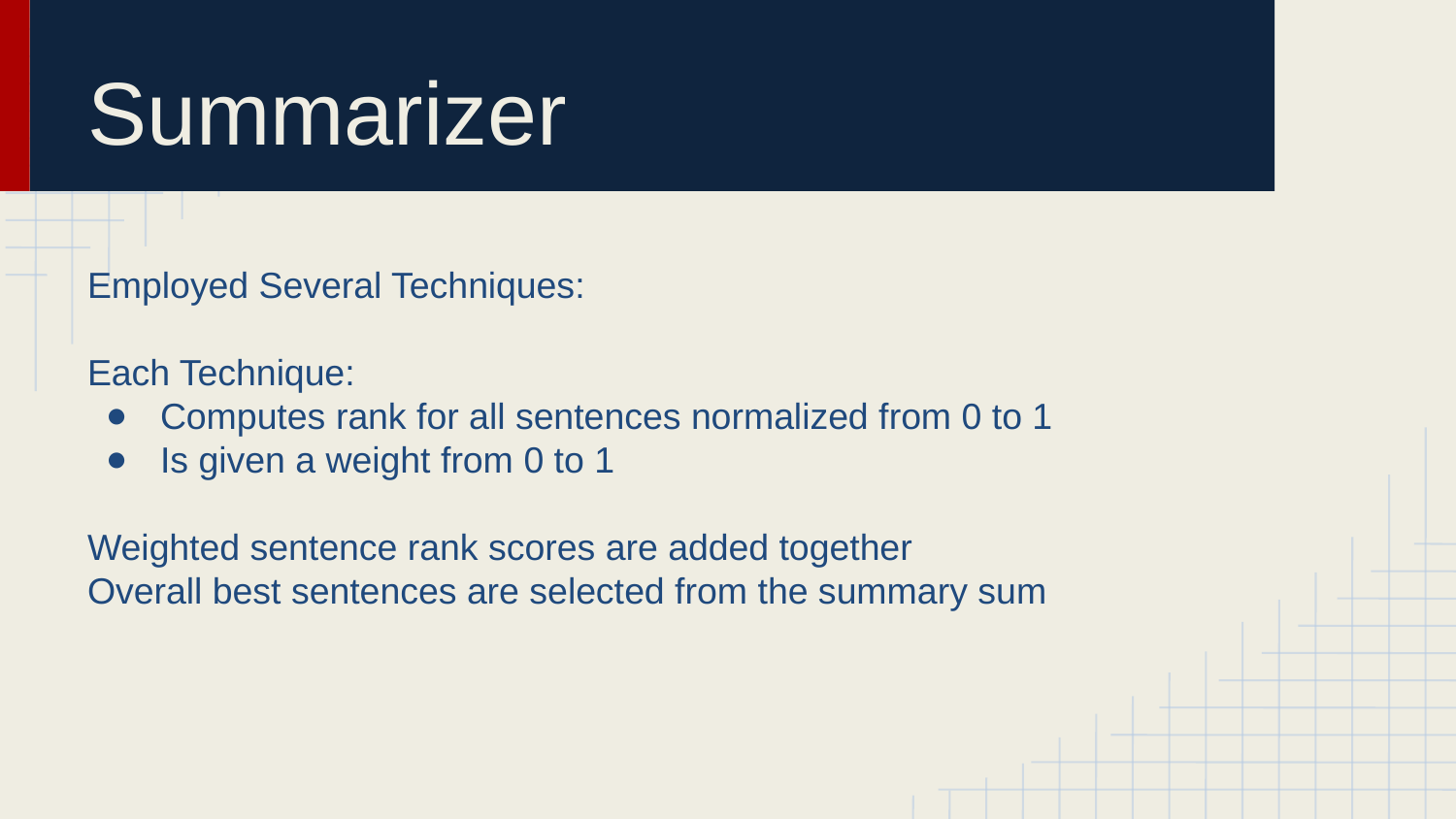

# Summarizer

Employed Several Techniques:

Each Technique:
Computes rank for all sentences normalized from 0 to 1
Is given a weight from 0 to 1

Weighted sentence rank scores are added together
Overall best sentences are selected from the summary sum